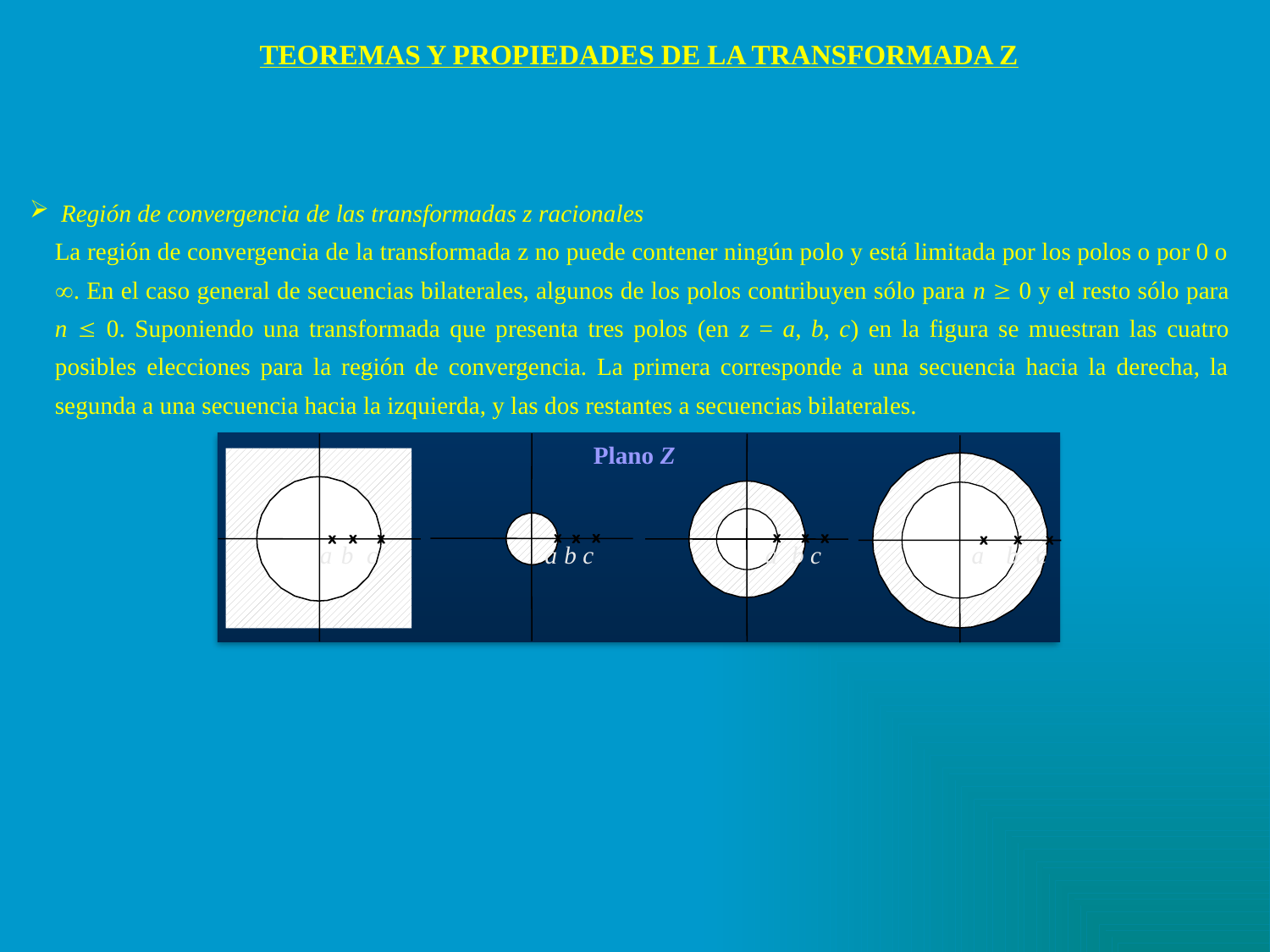

TEOREMAS Y PROPIEDADES DE LA TRANSFORMADA Z
 Región de convergencia de las transformadas z racionales
	La región de convergencia de la transformada z no puede contener ningún polo y está limitada por los polos o por 0 o ∞. En el caso general de secuencias bilaterales, algunos de los polos contribuyen sólo para n ≥ 0 y el resto sólo para n ≤ 0. Suponiendo una transformada que presenta tres polos (en z = a, b, c) en la figura se muestran las cuatro posibles elecciones para la región de convergencia. La primera corresponde a una secuencia hacia la derecha, la segunda a una secuencia hacia la izquierda, y las dos restantes a secuencias bilaterales.

Plano Z

a
b
c
a
b
c
a
b
c
a
b
c